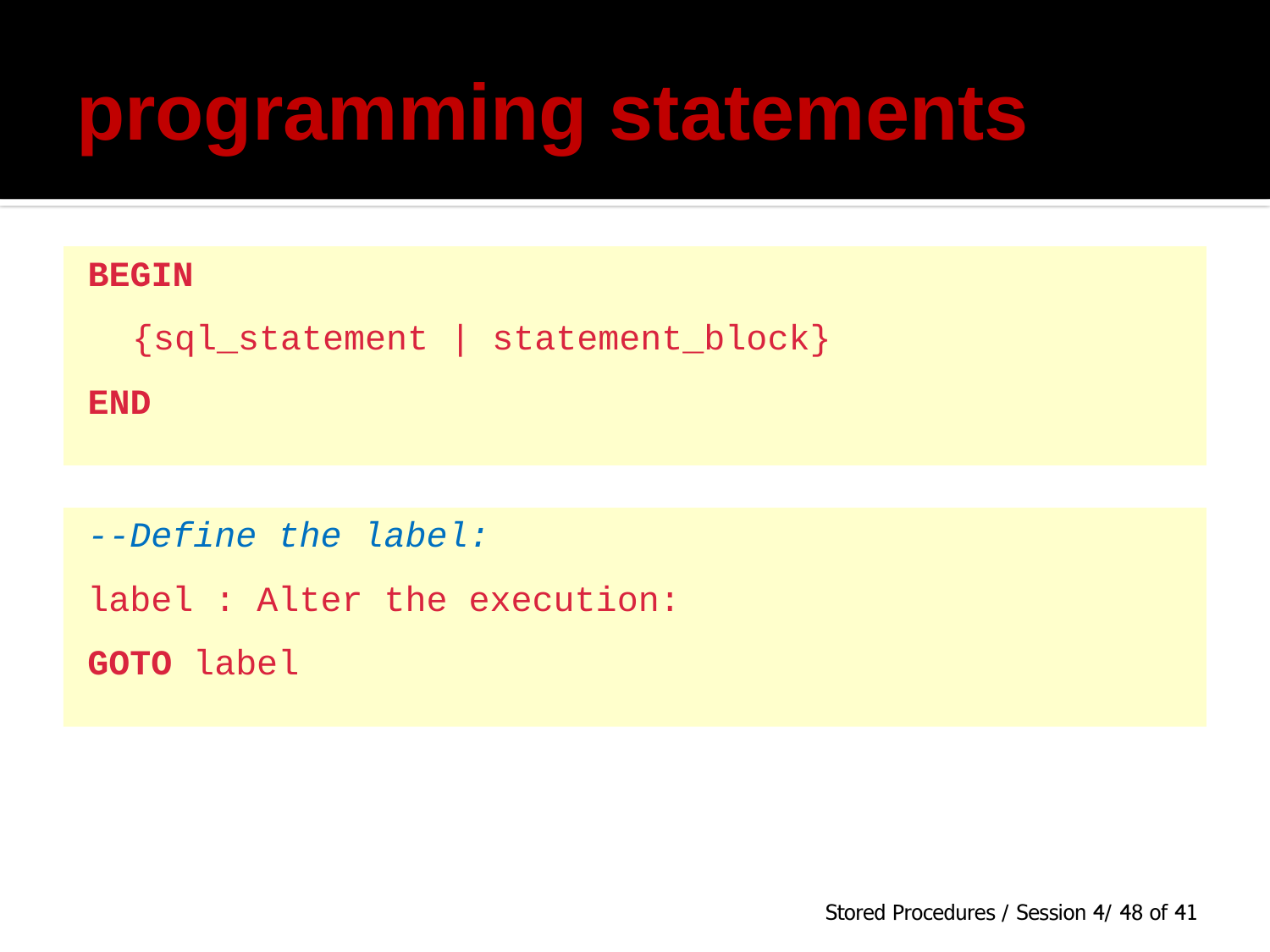

# programming statements
BEGIN
	{sql_statement | statement_block}
END
--Define the label:
label : Alter the execution:
GOTO label